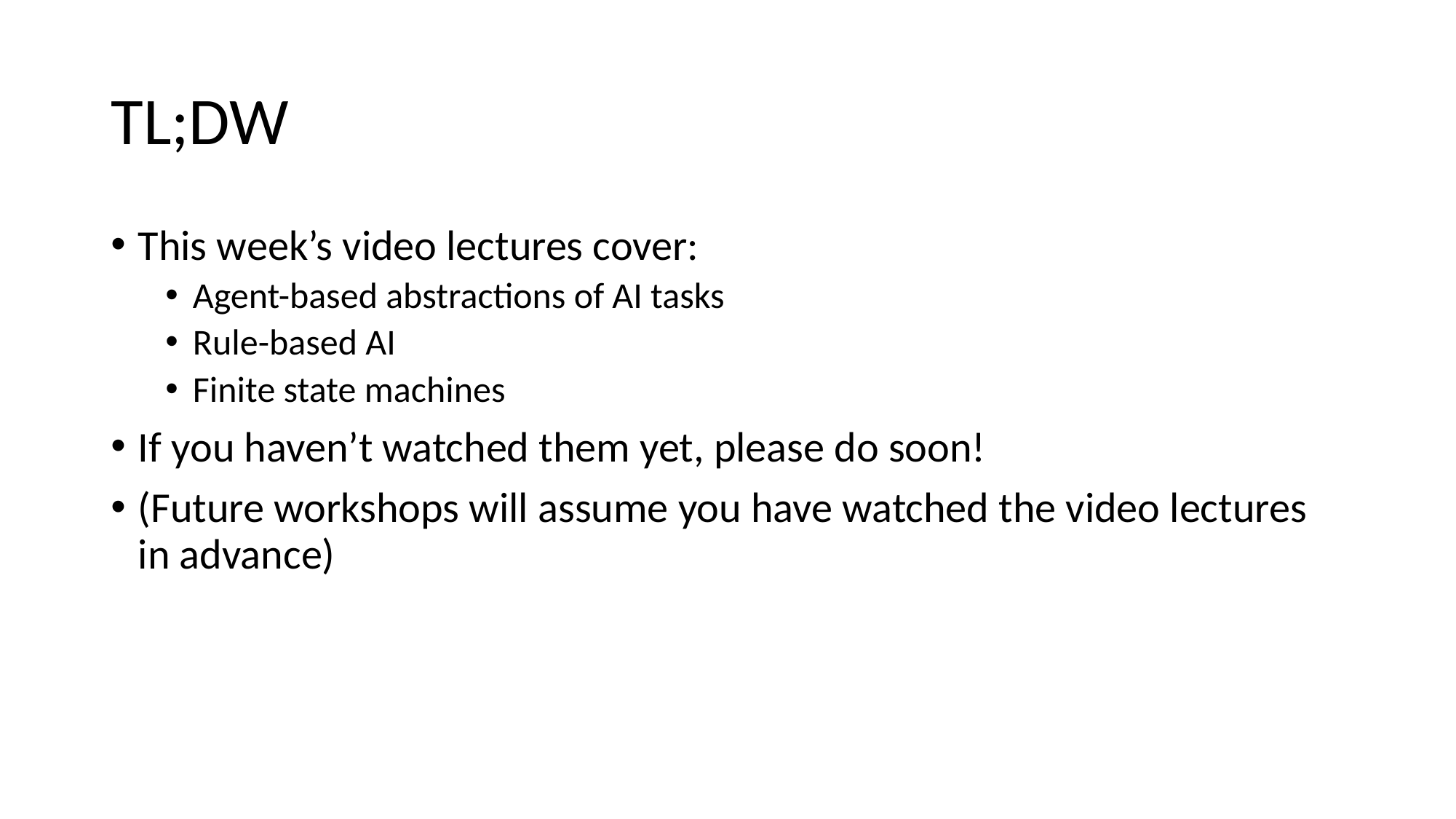

# TL;DW
This week’s video lectures cover:
Agent-based abstractions of AI tasks
Rule-based AI
Finite state machines
If you haven’t watched them yet, please do soon!
(Future workshops will assume you have watched the video lectures in advance)